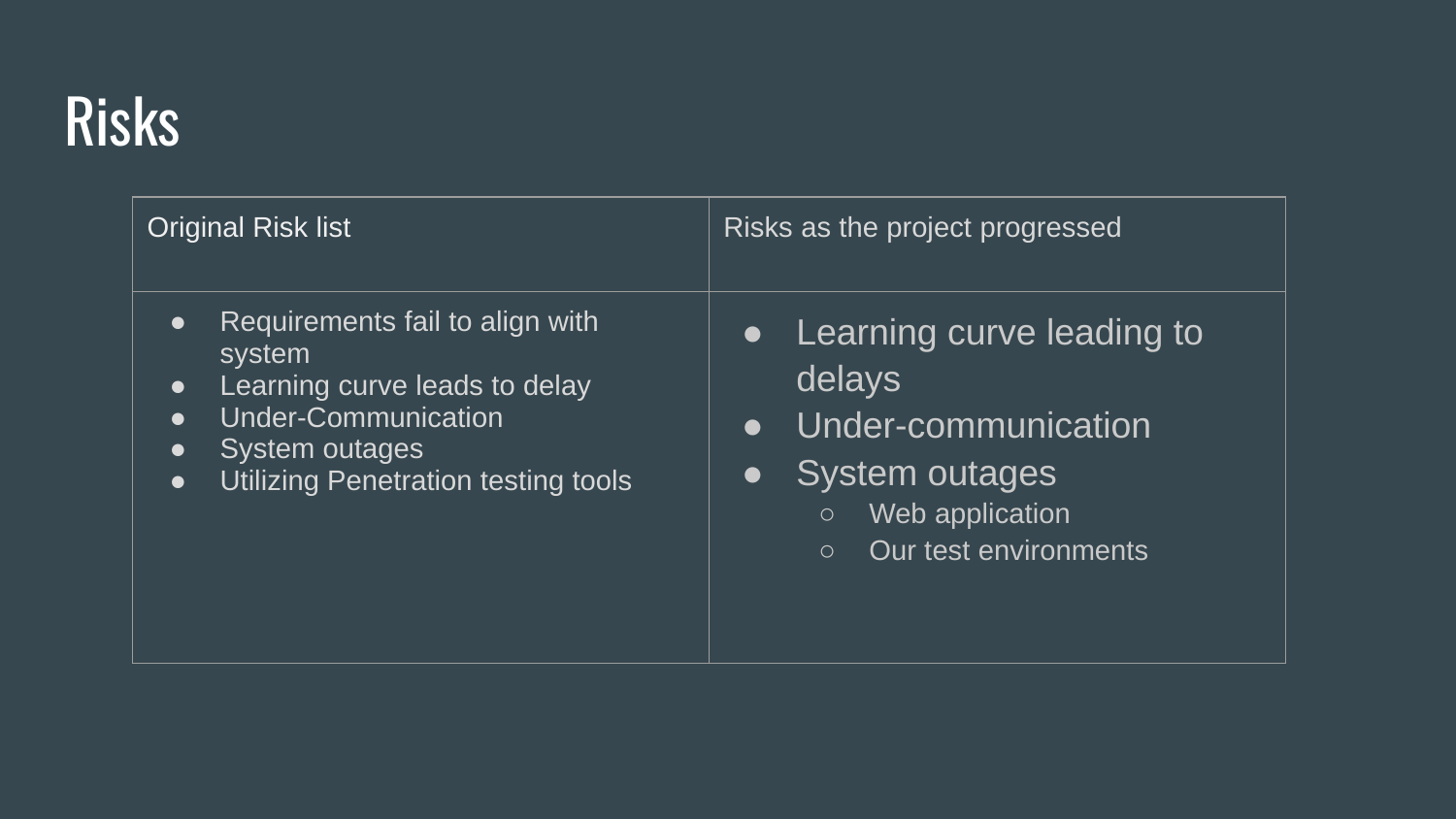

# Risks
| Original Risk list | Risks as the project progressed |
| --- | --- |
| Requirements fail to align with system Learning curve leads to delay Under-Communication System outages Utilizing Penetration testing tools | Learning curve leading to delays Under-communication System outages Web application Our test environments |